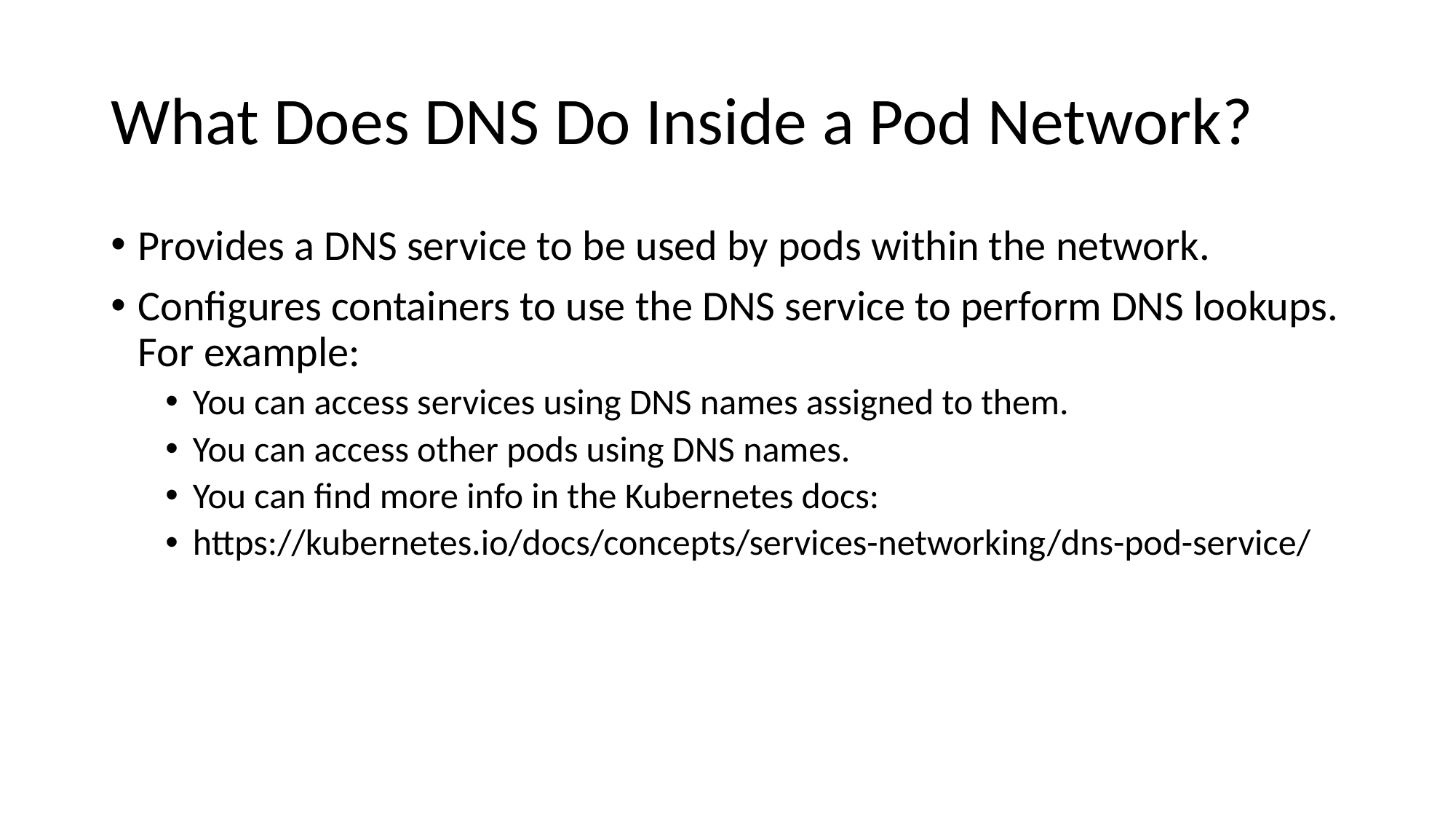

# What Does DNS Do Inside a Pod Network?
Provides a DNS service to be used by pods within the network.
Configures containers to use the DNS service to perform DNS lookups. For example:
You can access services using DNS names assigned to them.
You can access other pods using DNS names.
You can find more info in the Kubernetes docs:
https://kubernetes.io/docs/concepts/services-networking/dns-pod-service/